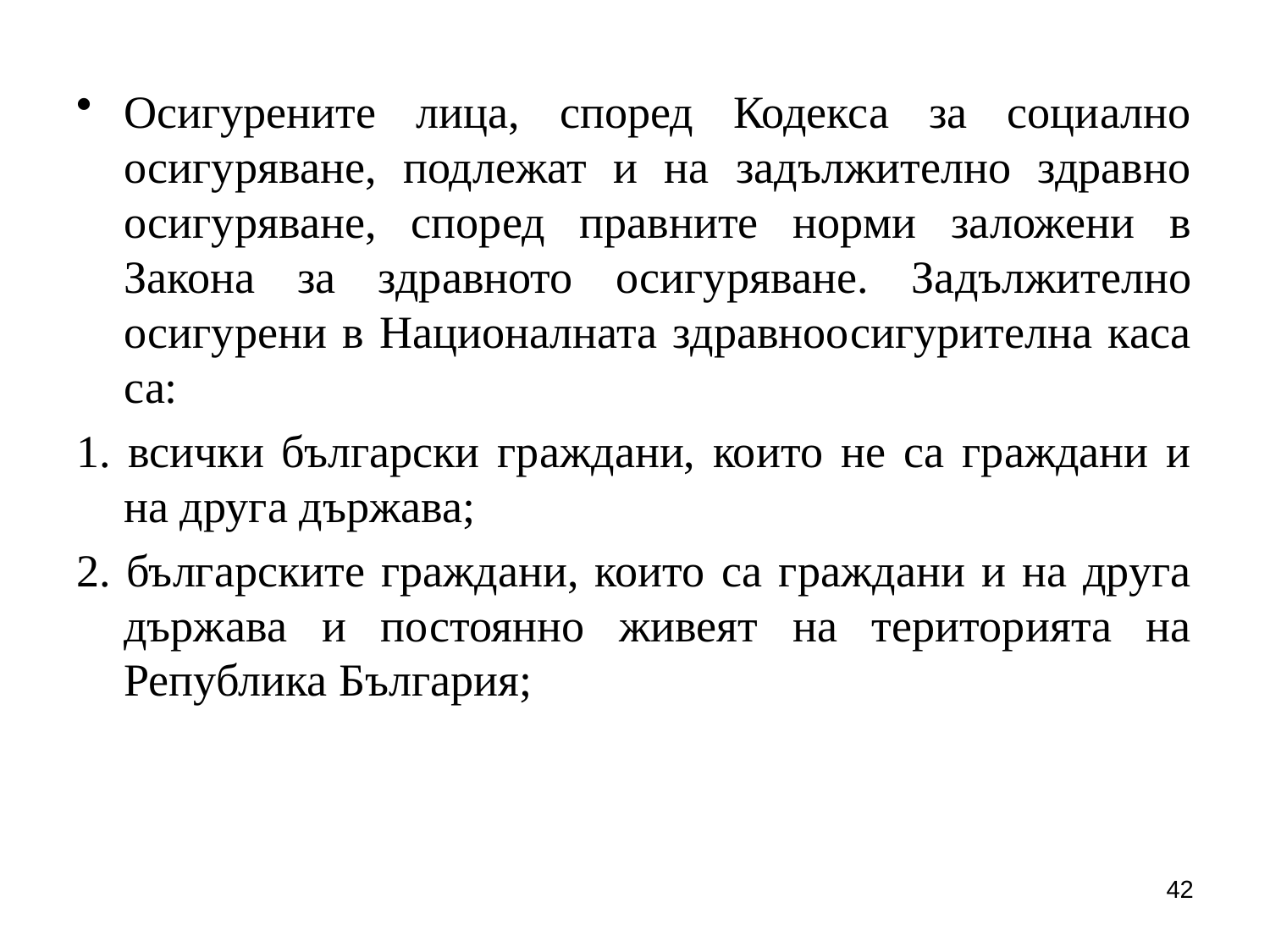

Осигурените лица, според Кодекса за социално осигуряване, подлежат и на задължително здравно осигуряване, според правните норми заложени в Закона за здравното осигуряване. Задължително осигурени в Националната здравноосигурителна каса са:
1. всички български граждани, които не са граждани и на друга държава;
2. българските граждани, които са граждани и на друга държава и постоянно живеят на територията на Република България;
42